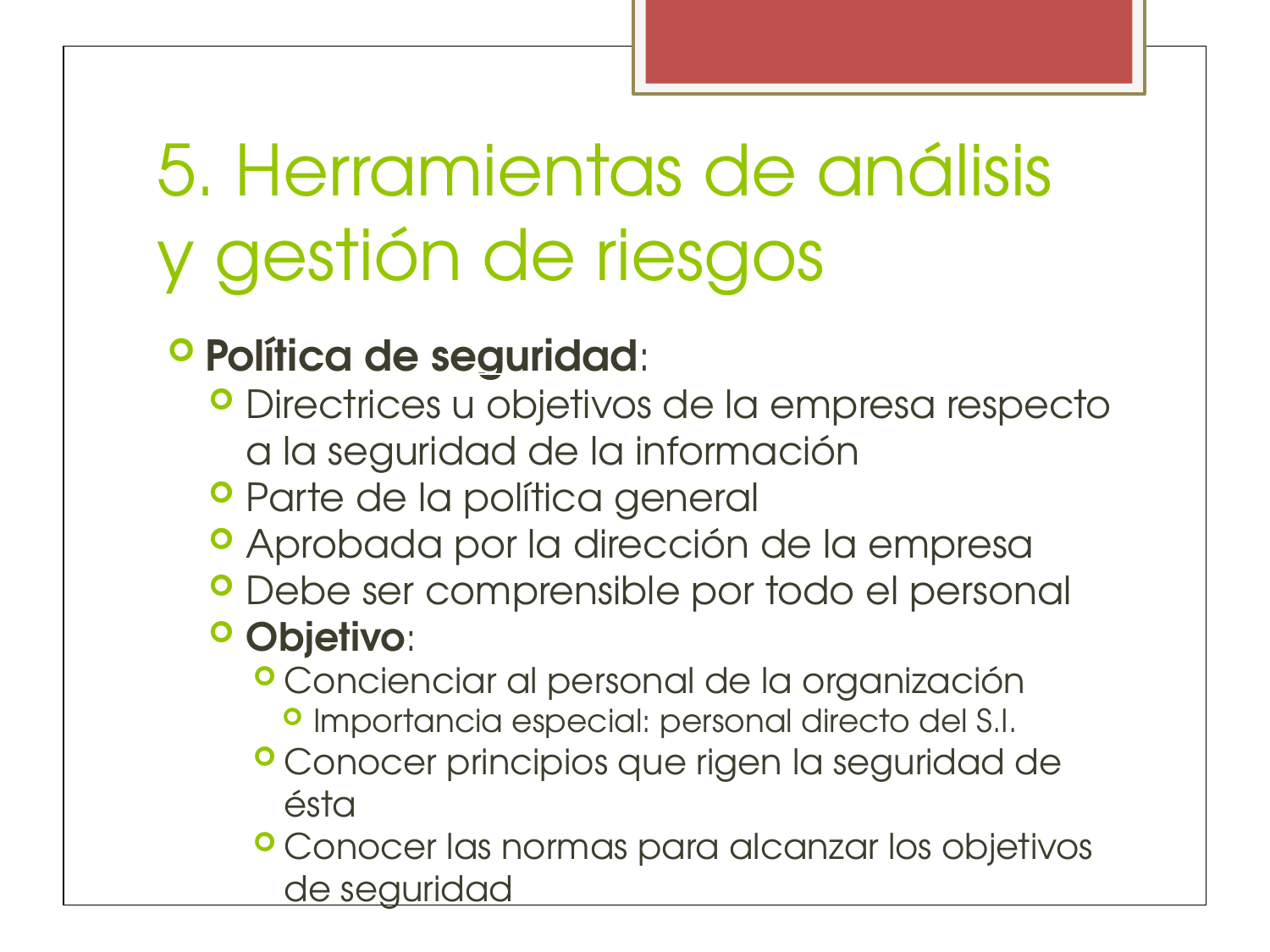

5. Herramientas de análisis y gestión de riesgos
Política de seguridad:
Directrices u objetivos de la empresa respecto a la seguridad de la información
Parte de la política general
Aprobada por la dirección de la empresa
Debe ser comprensible por todo el personal
Objetivo:
Concienciar al personal de la organización
Importancia especial: personal directo del S.I.
Conocer principios que rigen la seguridad de ésta
Conocer las normas para alcanzar los objetivos de seguridad